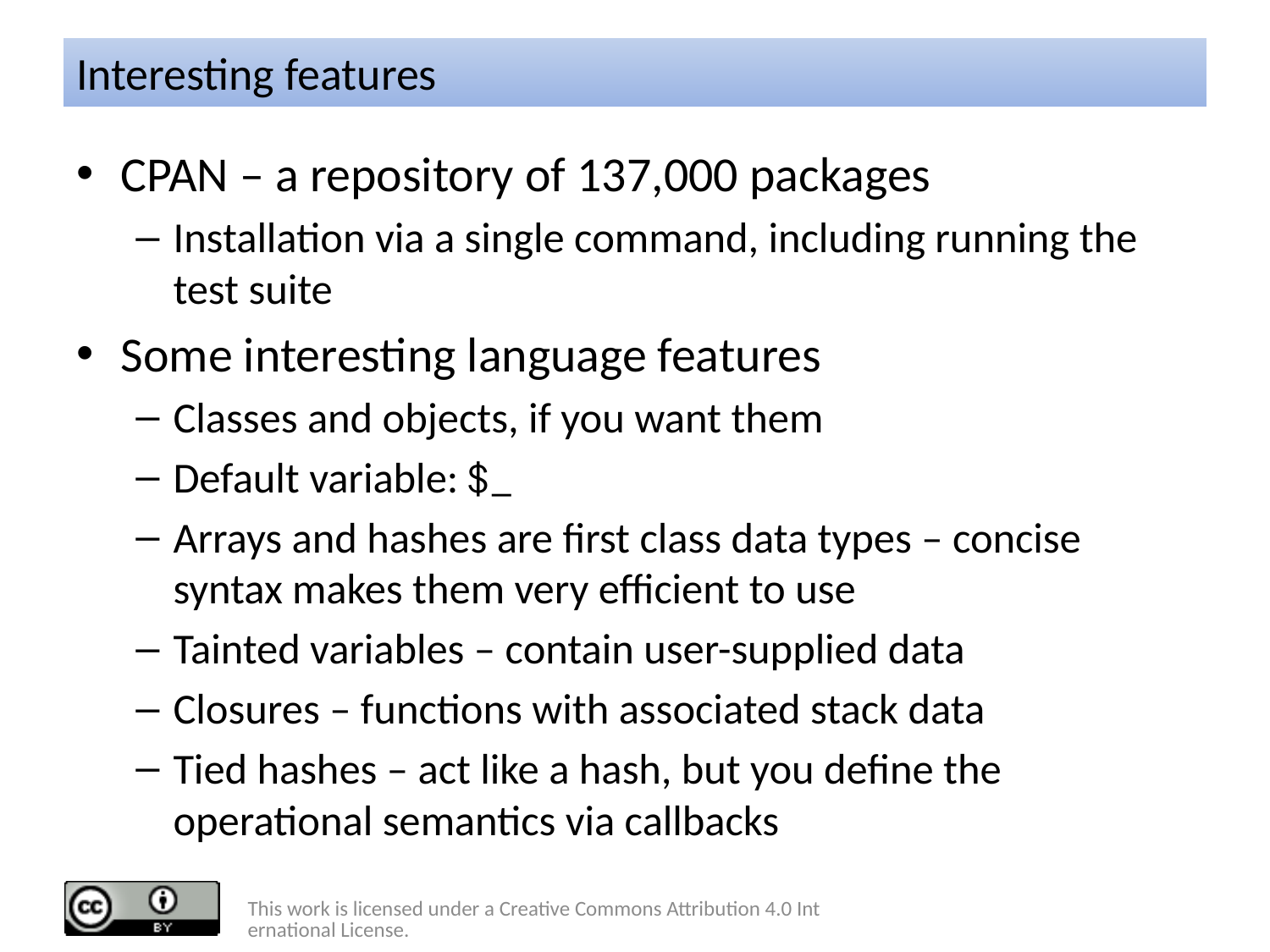

# Interesting features
CPAN – a repository of 137,000 packages
Installation via a single command, including running the test suite
Some interesting language features
Classes and objects, if you want them
Default variable: $_
Arrays and hashes are first class data types – concise syntax makes them very efficient to use
Tainted variables – contain user-supplied data
Closures – functions with associated stack data
Tied hashes – act like a hash, but you define the operational semantics via callbacks
This work is licensed under a Creative Commons Attribution 4.0 International License.